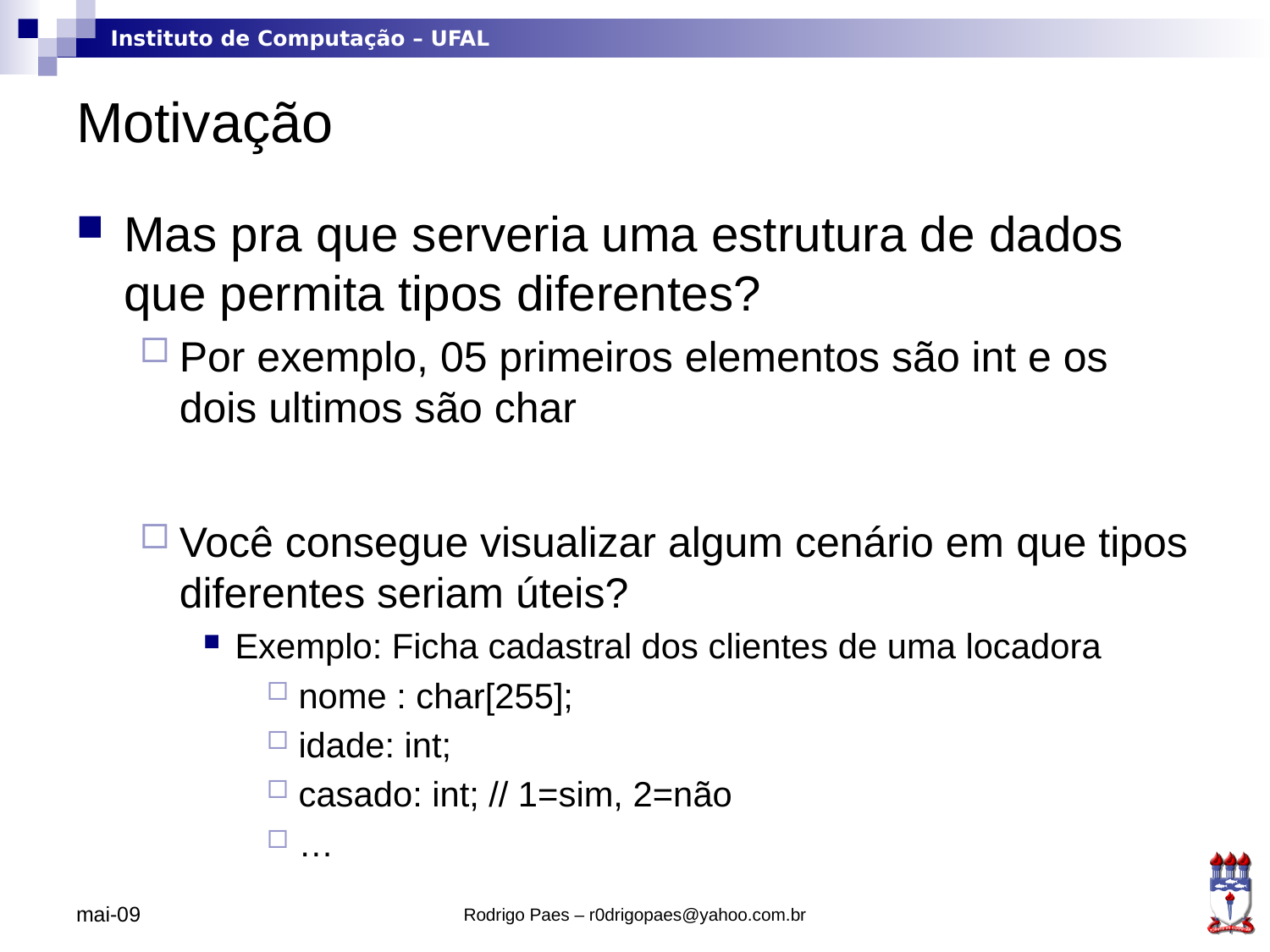

# Motivação
Mas pra que serveria uma estrutura de dados que permita tipos diferentes?
Por exemplo, 05 primeiros elementos são int e os dois ultimos são char

Você consegue visualizar algum cenário em que tipos diferentes seriam úteis?
Exemplo: Ficha cadastral dos clientes de uma locadora
nome : char[255];
idade: int;
casado: int; // 1=sim, 2=não
…

mai-09
Rodrigo Paes – r0drigopaes@yahoo.com.br